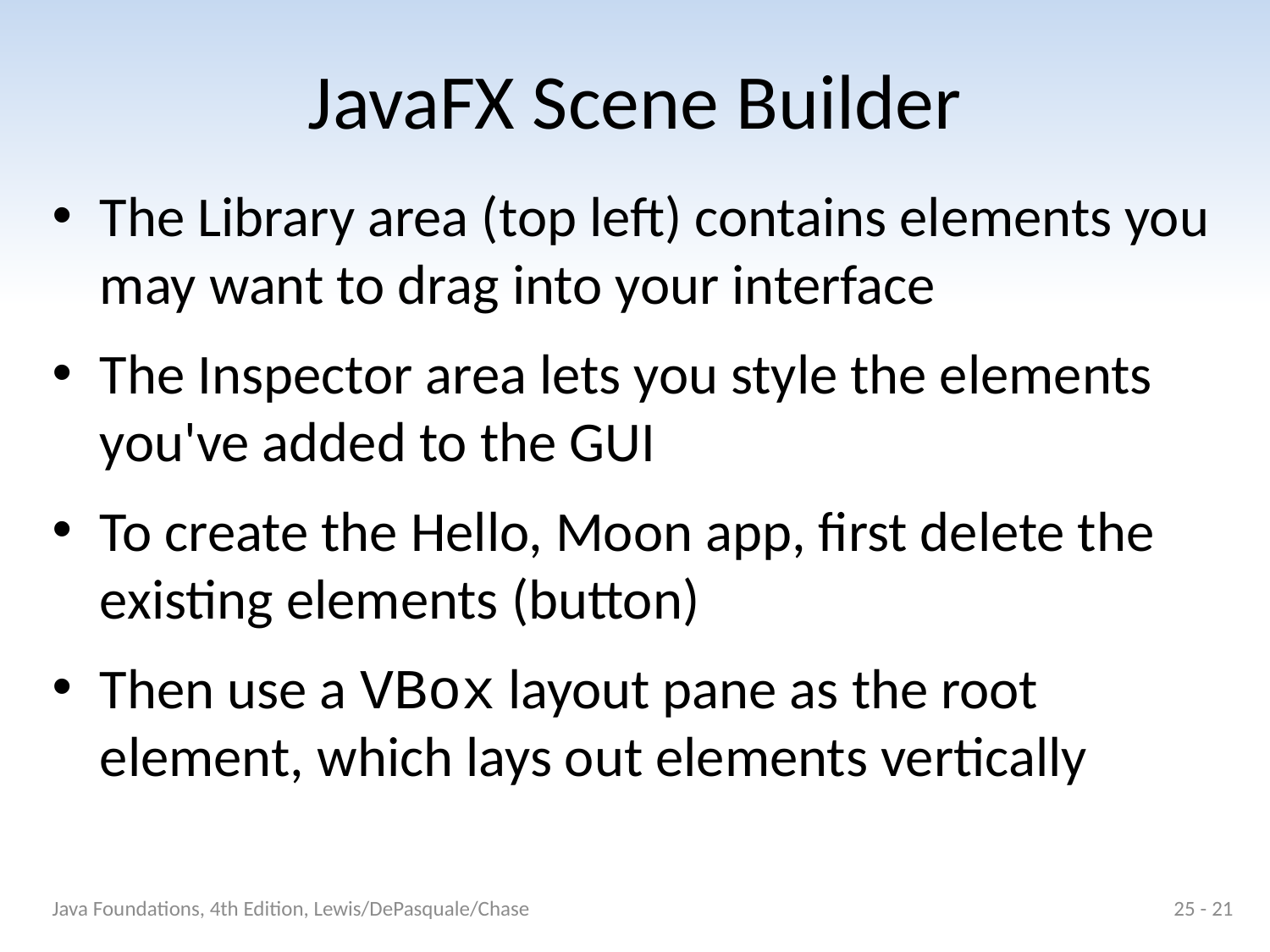

# JavaFX Scene Builder
The Library area (top left) contains elements you may want to drag into your interface
The Inspector area lets you style the elements you've added to the GUI
To create the Hello, Moon app, first delete the existing elements (button)
Then use a VBox layout pane as the root element, which lays out elements vertically

Java Foundations, 4th Edition, Lewis/DePasquale/Chase
25 - 21